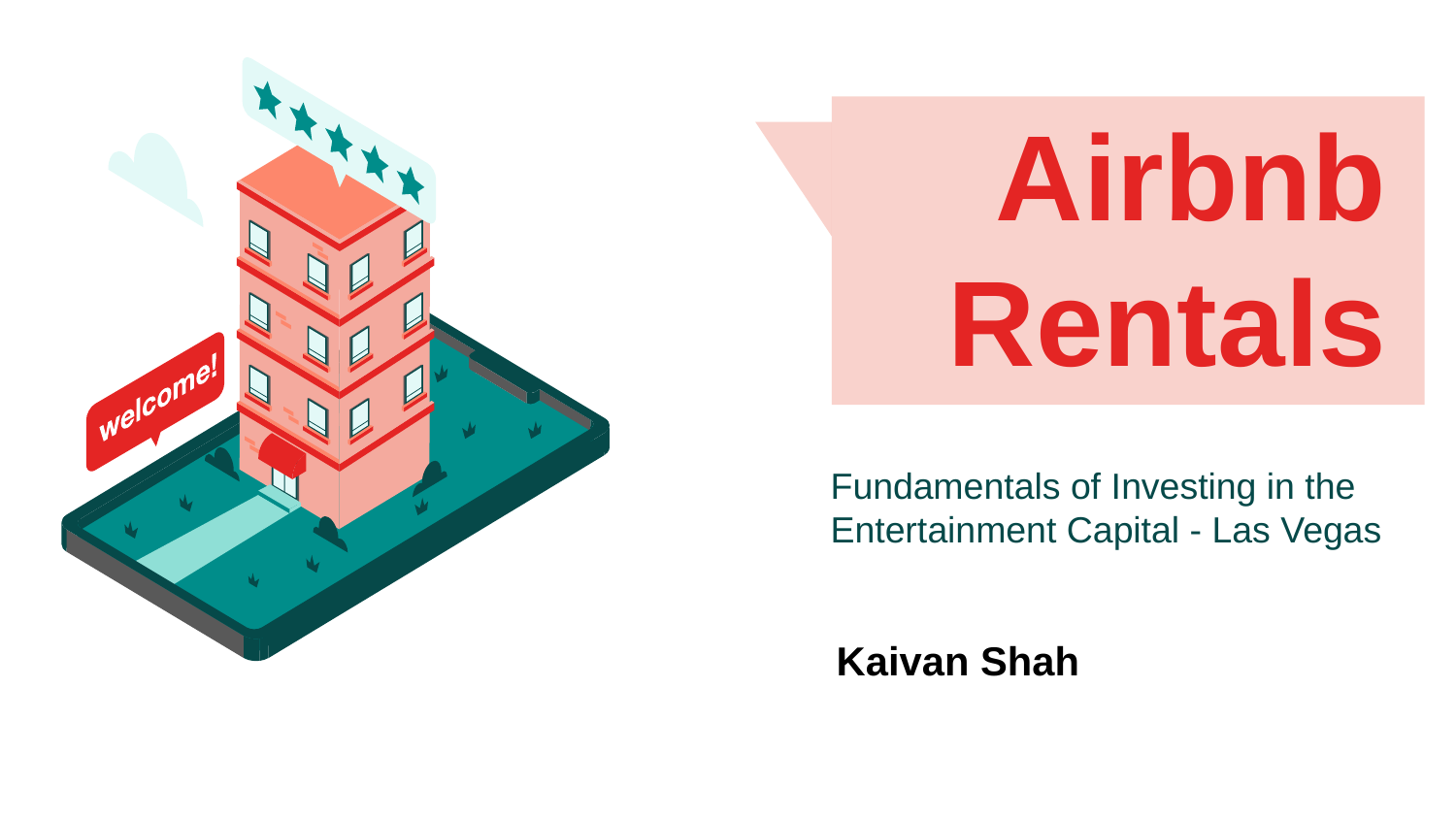

# Airbnb Rentals

Fundamentals of Investing in the Entertainment Capital - Las Vegas

Kaivan Shah